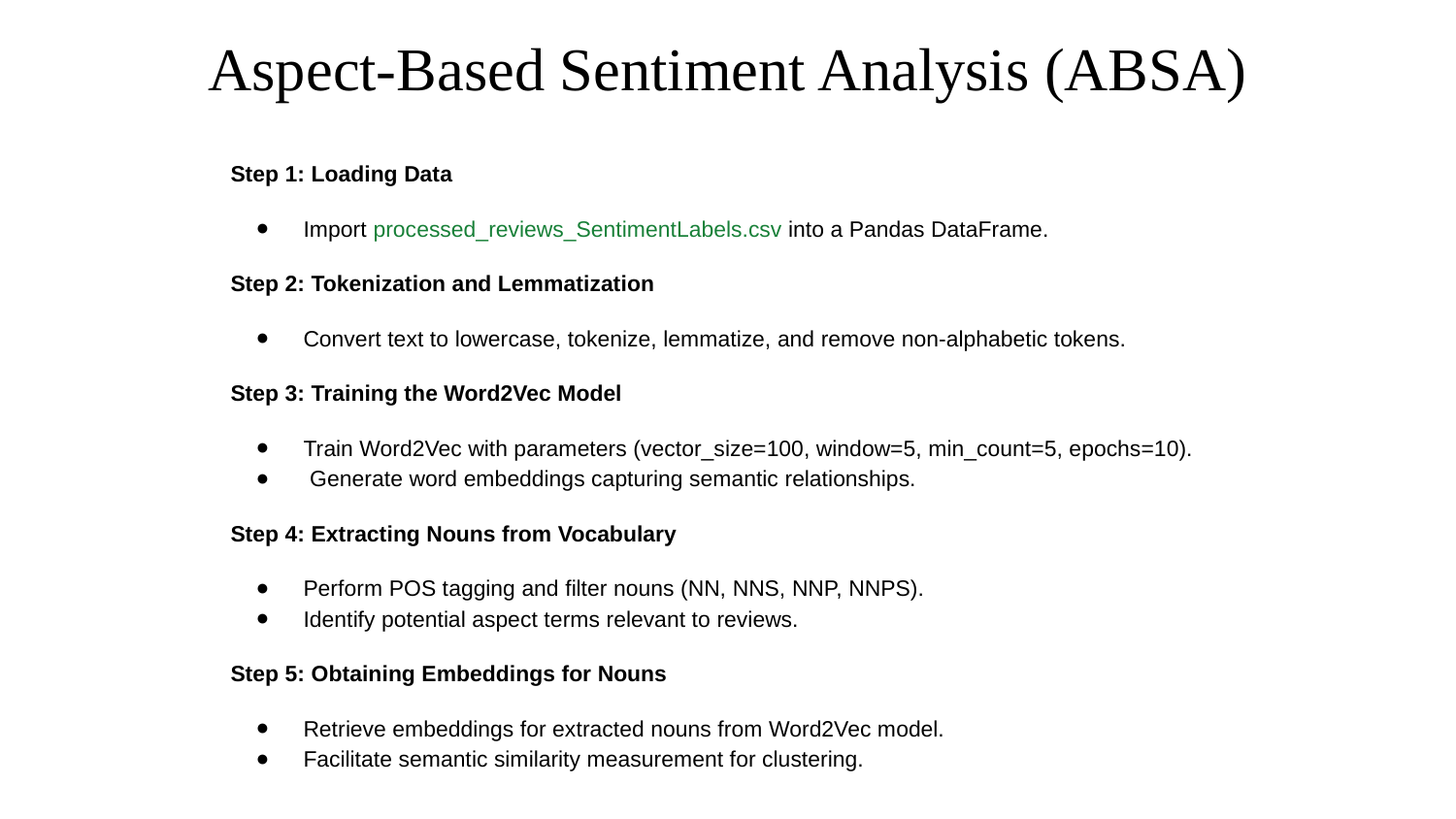

Aspect-Based Sentiment Analysis (ABSA)
Step 1: Loading Data
Import processed_reviews_SentimentLabels.csv into a Pandas DataFrame.
Step 2: Tokenization and Lemmatization
Convert text to lowercase, tokenize, lemmatize, and remove non-alphabetic tokens.
Step 3: Training the Word2Vec Model
Train Word2Vec with parameters (vector_size=100, window=5, min_count=5, epochs=10).
 Generate word embeddings capturing semantic relationships.
Step 4: Extracting Nouns from Vocabulary
Perform POS tagging and filter nouns (NN, NNS, NNP, NNPS).
Identify potential aspect terms relevant to reviews.
Step 5: Obtaining Embeddings for Nouns
Retrieve embeddings for extracted nouns from Word2Vec model.
Facilitate semantic similarity measurement for clustering.